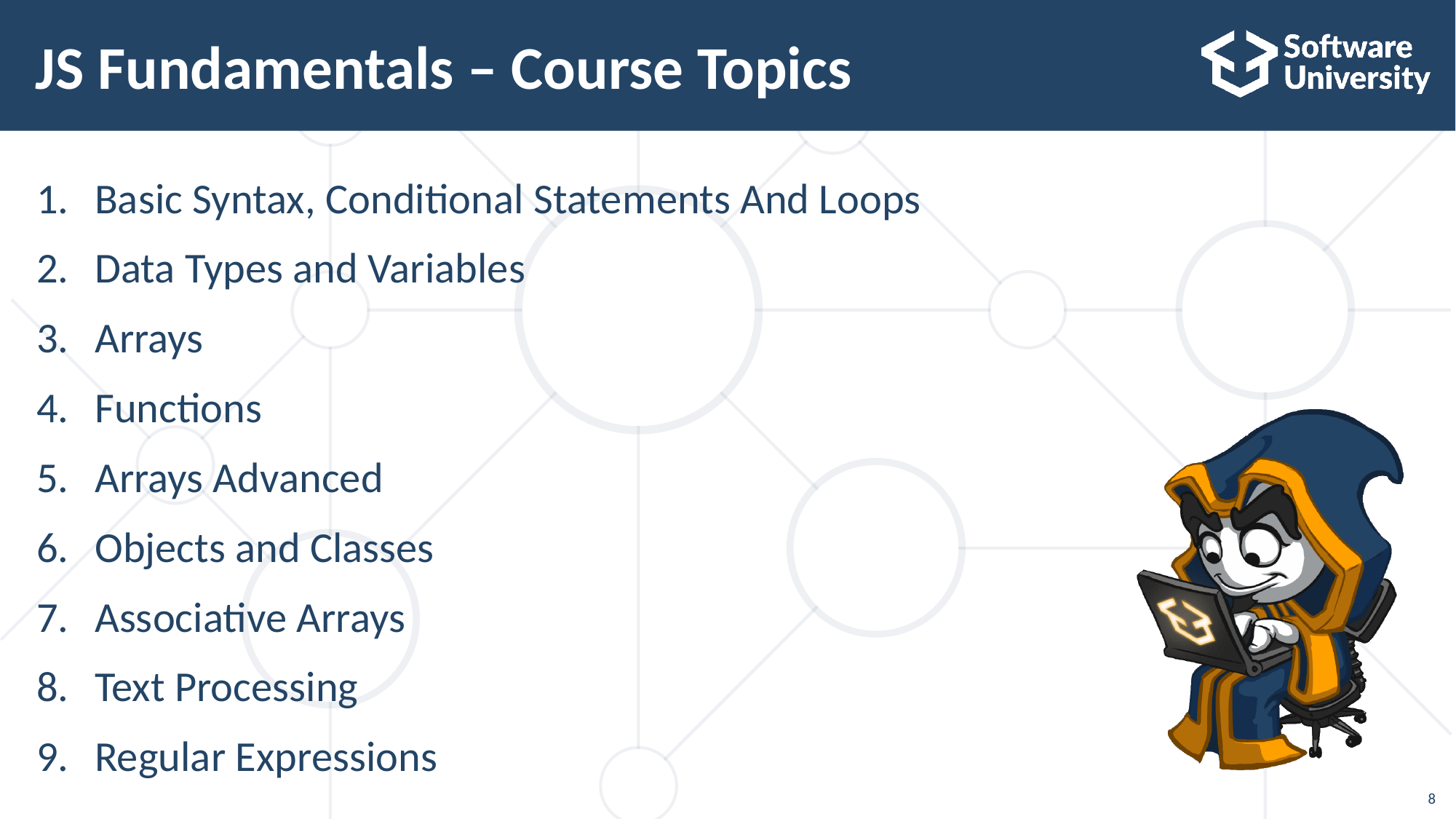

# JS Fundamentals – Course Topics
Basic Syntax, Conditional Statements And Loops
Data Types and Variables
Arrays
Functions
Arrays Advanced
Objects and Classes
Associative Arrays
Text Processing
Regular Expressions
8